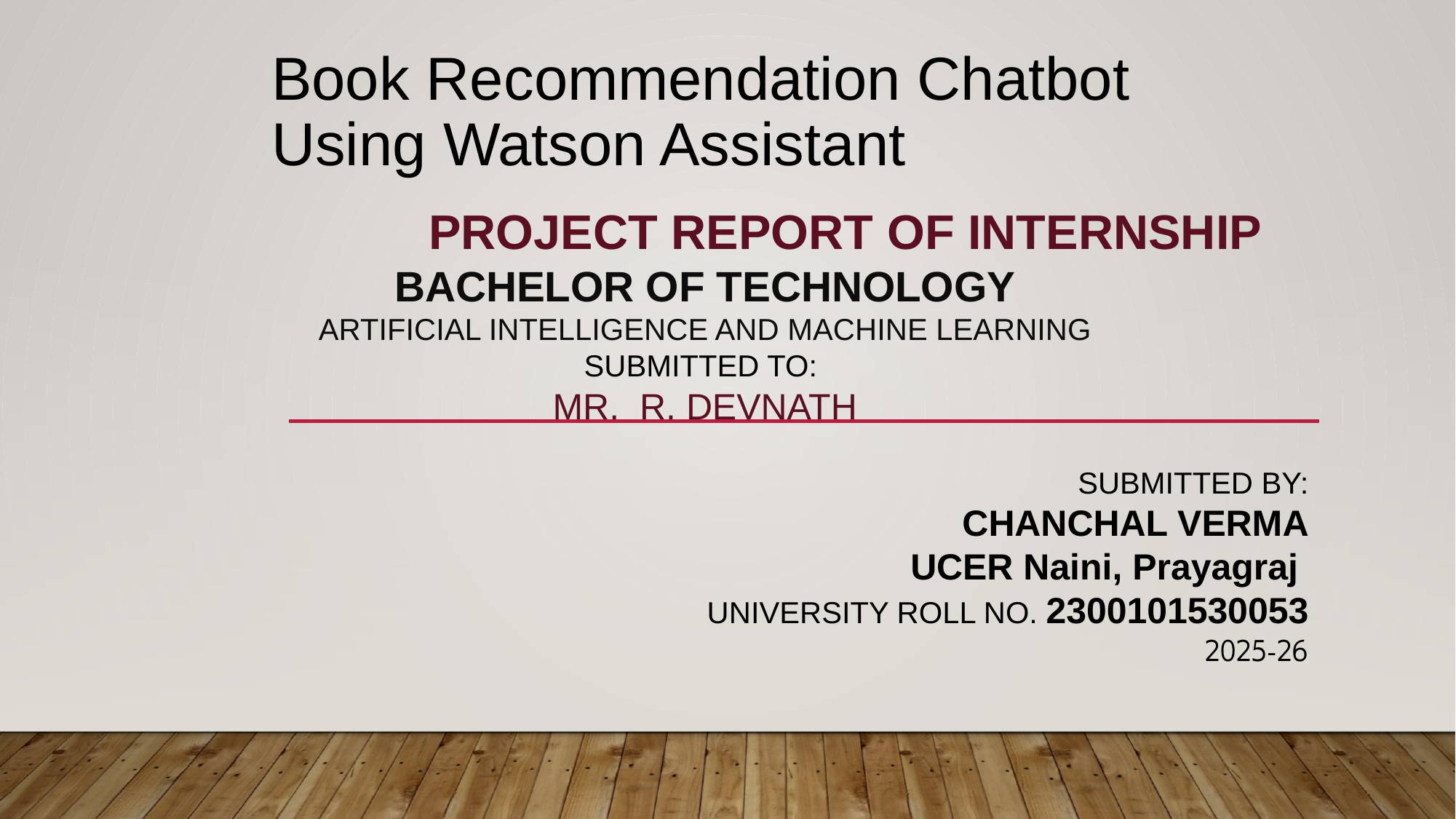

# Book Recommendation Chatbot    	Using Watson Assistant
			Project report of internship
Bachelor of technology
Artificial intelligence and machine learning
Submitted to:
Mr.  R. Devnath

Submitted by:
Chanchal verma
UCER Naini, Prayagraj
University roll no. 2300101530053
2025-26